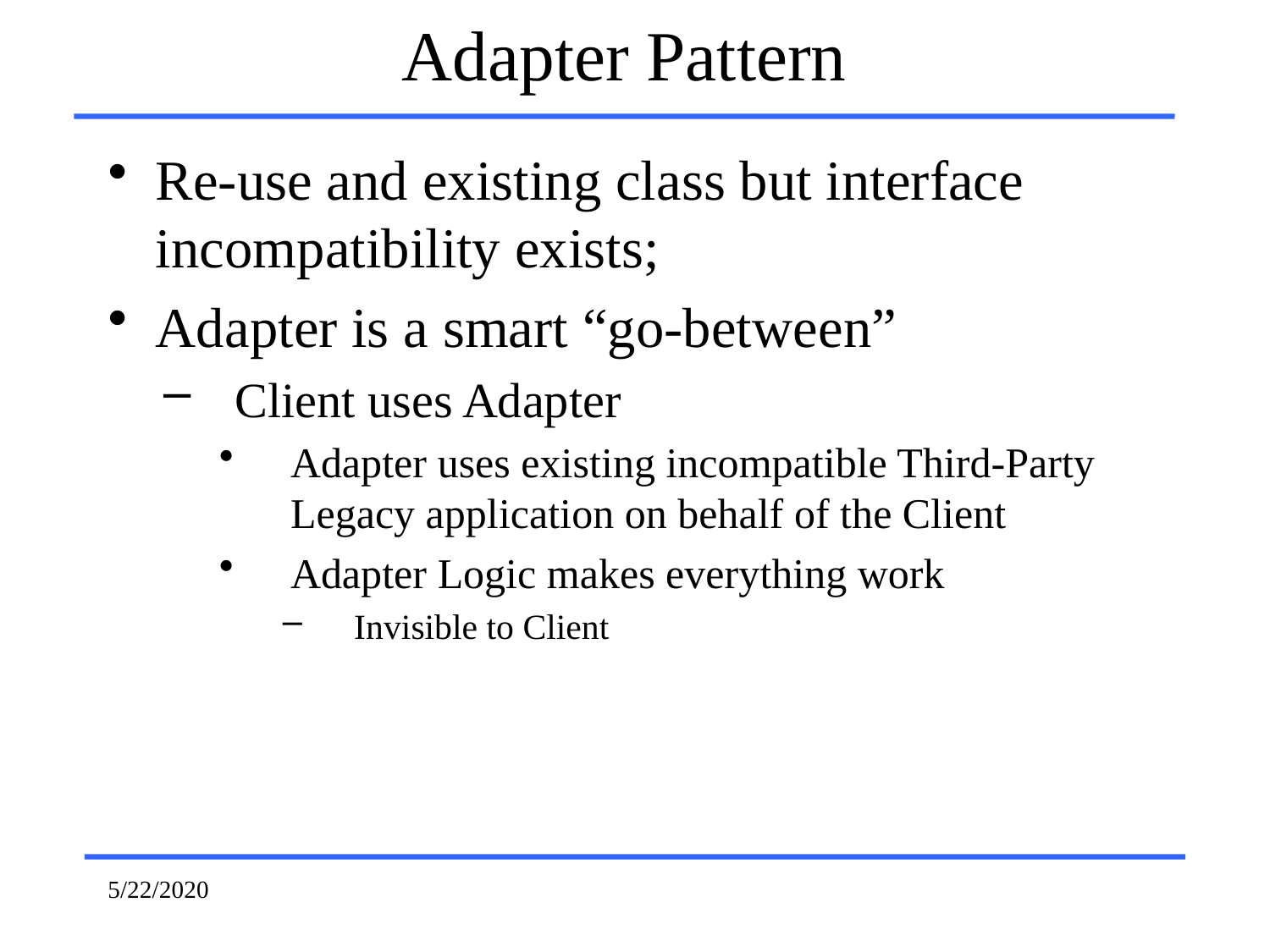

Adapter Pattern
Re-use and existing class but interface incompatibility exists;
Adapter is a smart “go-between”
Client uses Adapter
Adapter uses existing incompatible Third-Party Legacy application on behalf of the Client
Adapter Logic makes everything work
Invisible to Client
5/22/2020